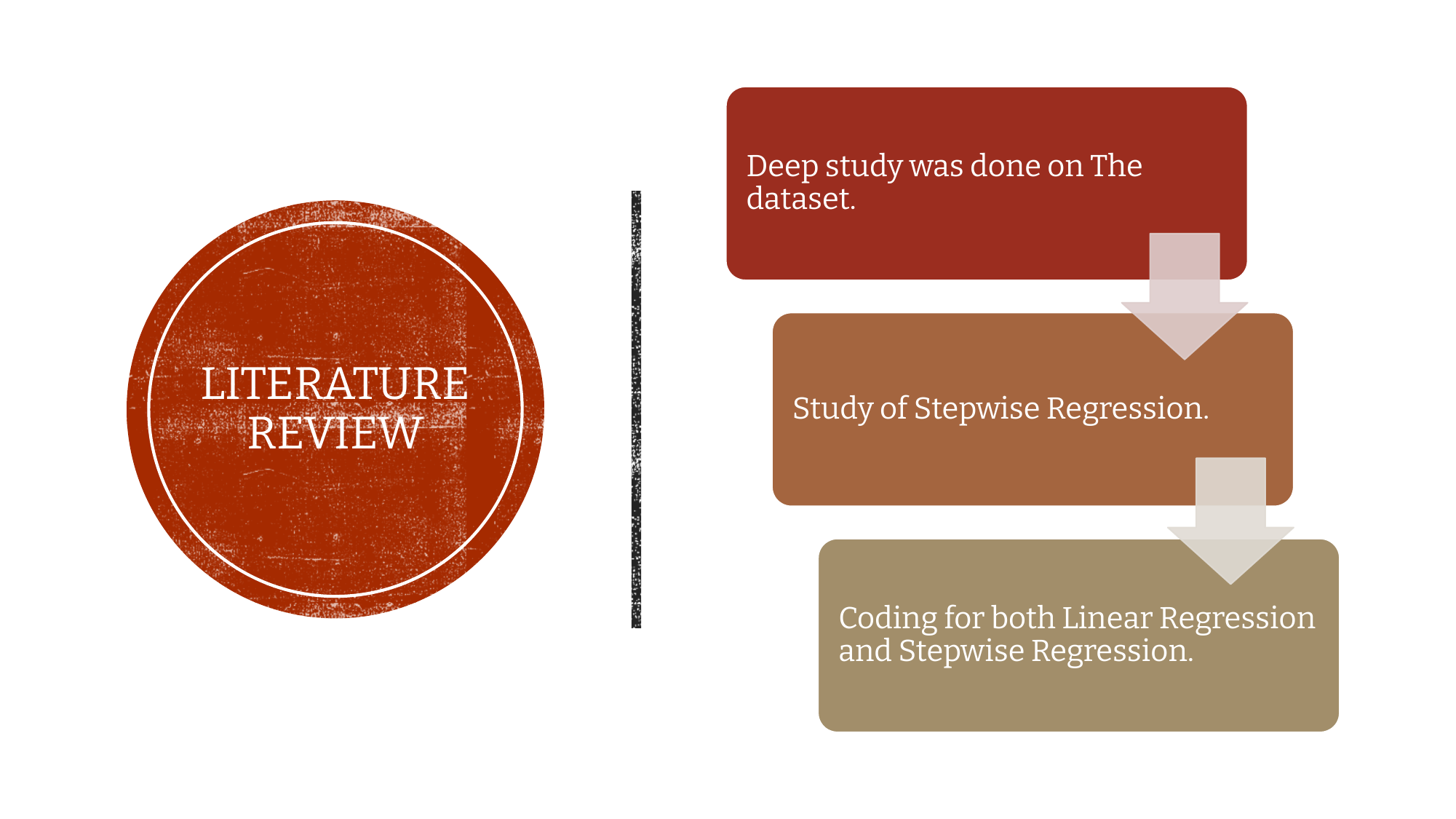

Deep study was done on The dataset.
Study of Stepwise Regression.
Coding for both Linear Regression and Stepwise Regression.

# Literature Review